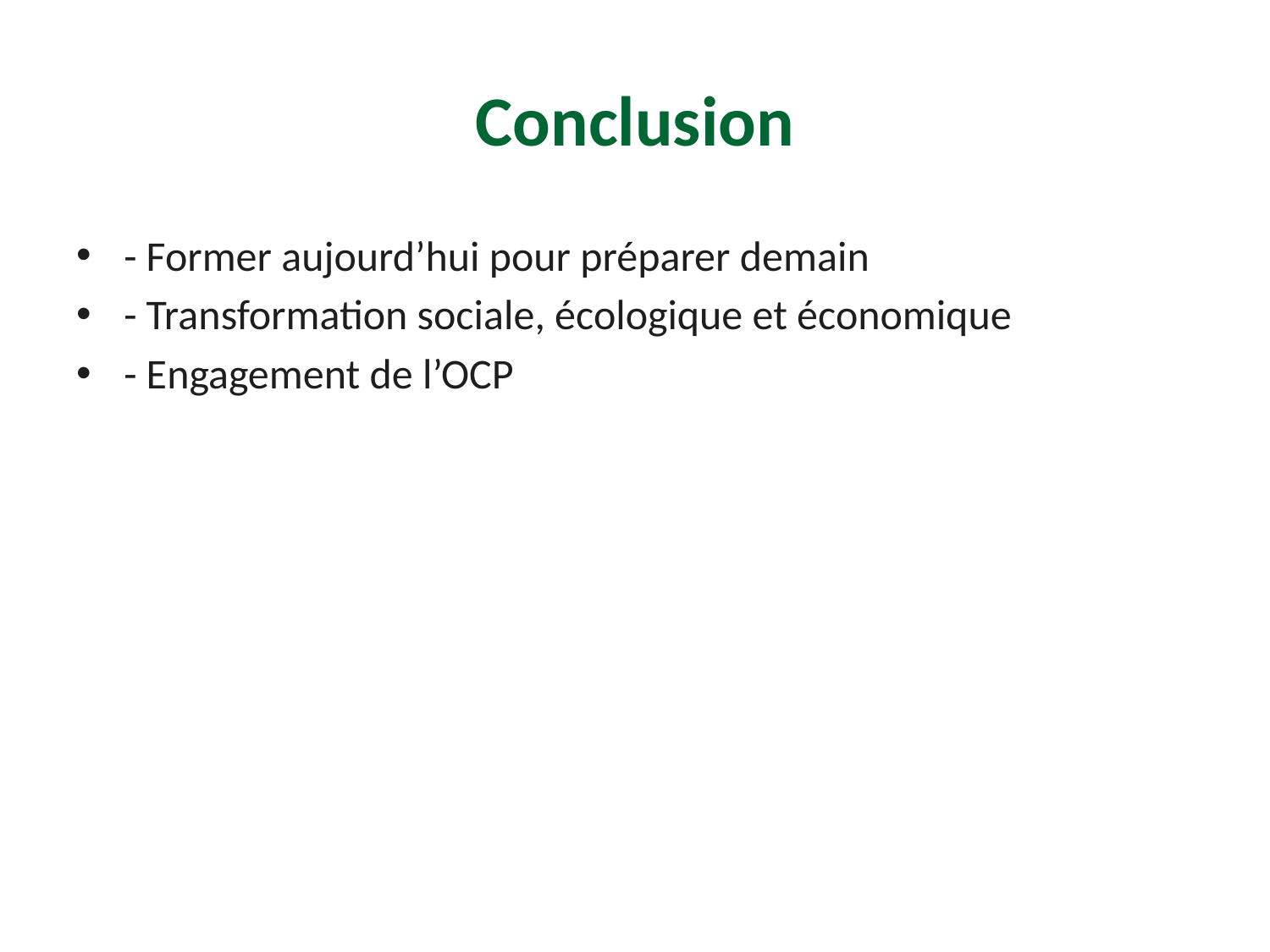

# Conclusion
- Former aujourd’hui pour préparer demain
- Transformation sociale, écologique et économique
- Engagement de l’OCP